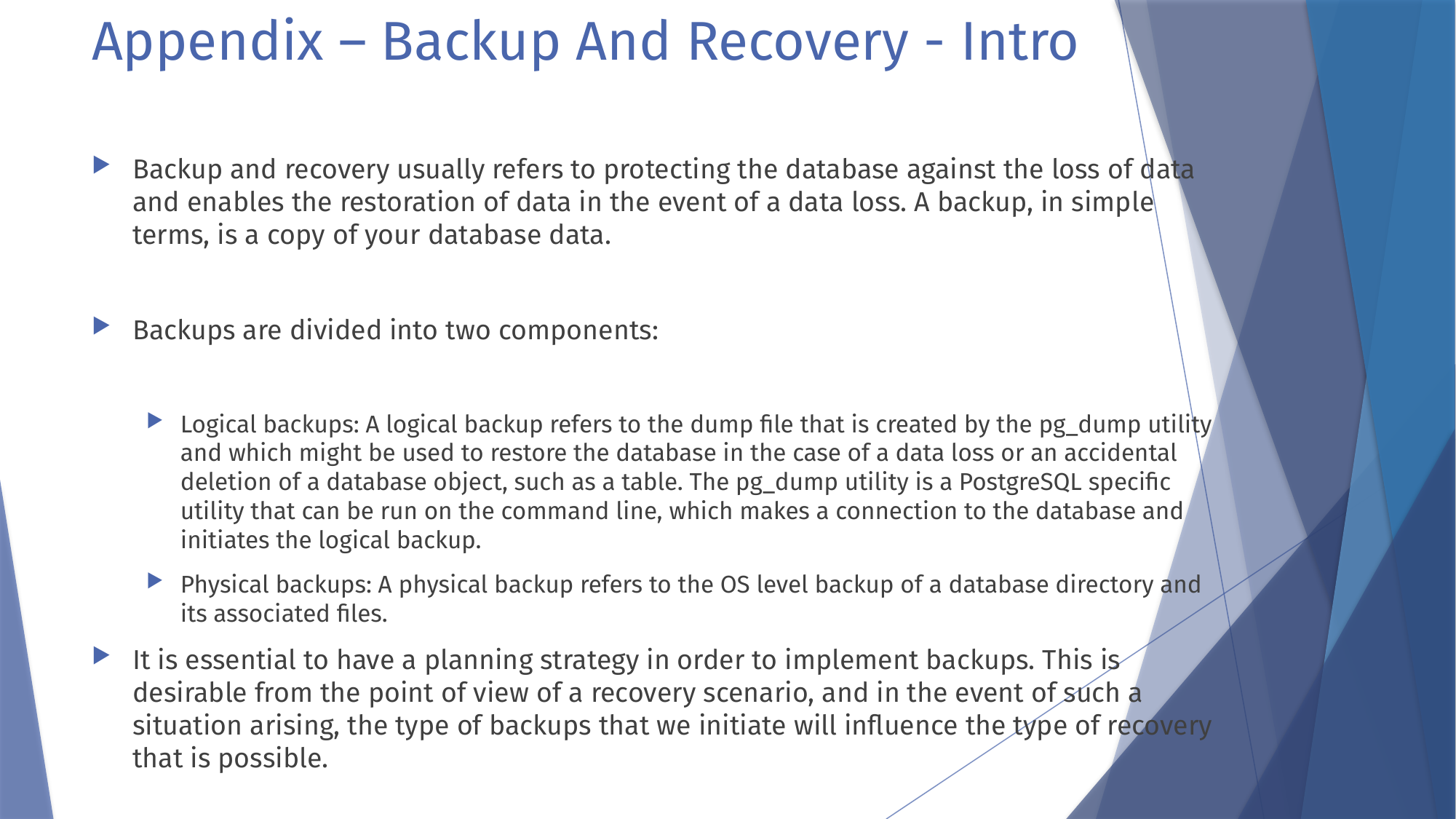

# Appendix – Backup And Recovery - Intro
Backup and recovery usually refers to protecting the database against the loss of data and enables the restoration of data in the event of a data loss. A backup, in simple terms, is a copy of your database data.

Backups are divided into two components:

Logical backups: A logical backup refers to the dump file that is created by the pg_dump utility and which might be used to restore the database in the case of a data loss or an accidental deletion of a database object, such as a table. The pg_dump utility is a PostgreSQL specific utility that can be run on the command line, which makes a connection to the database and initiates the logical backup.
Physical backups: A physical backup refers to the OS level backup of a database directory and its associated files.
It is essential to have a planning strategy in order to implement backups. This is desirable from the point of view of a recovery scenario, and in the event of such a situation arising, the type of backups that we initiate will influence the type of recovery that is possible.